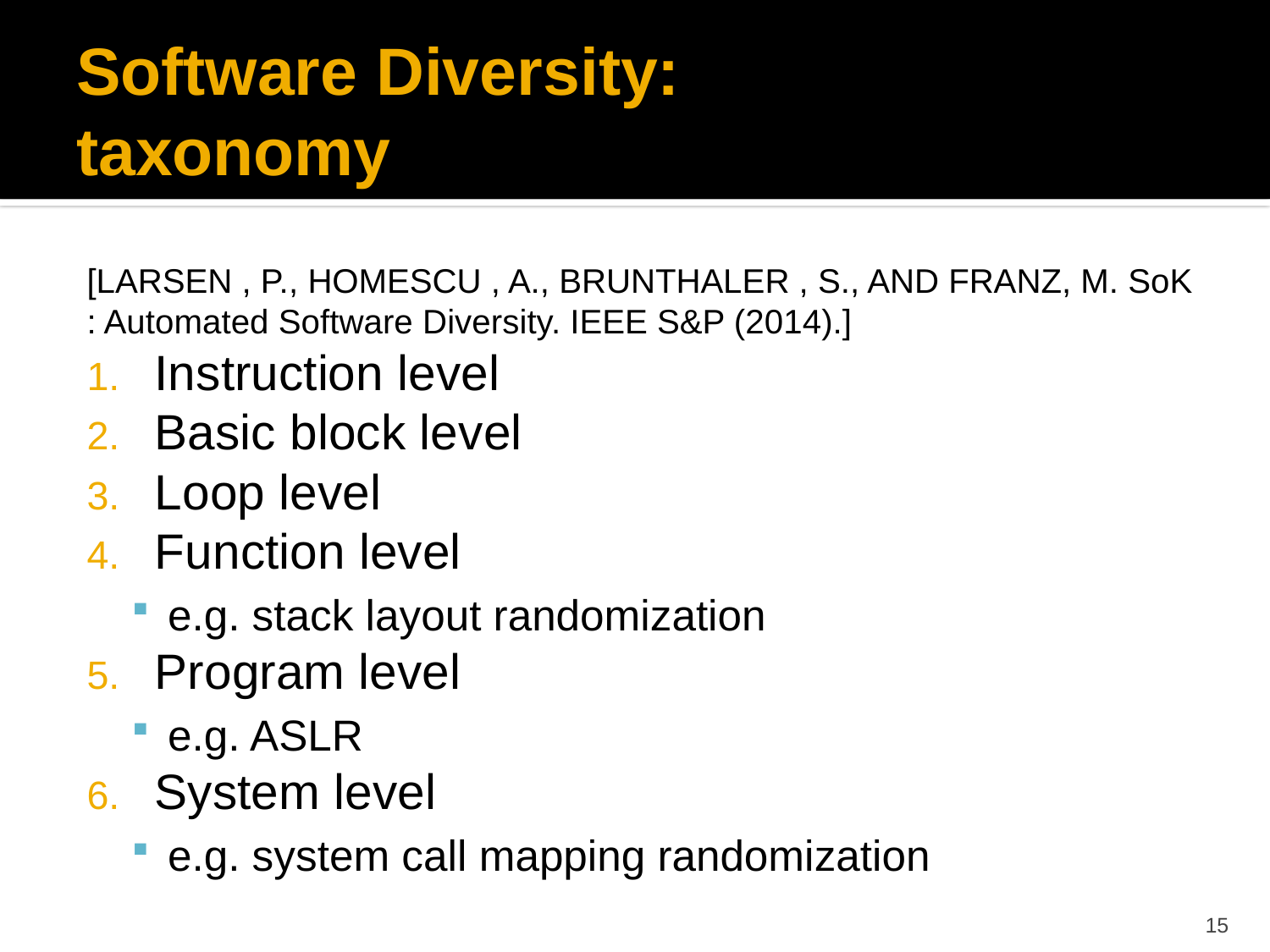

# Software Diversity: taxonomy
[LARSEN , P., HOMESCU , A., BRUNTHALER , S., AND FRANZ, M. SoK : Automated Software Diversity. IEEE S&P (2014).]
Instruction level
Basic block level
Loop level
Function level
e.g. stack layout randomization
Program level
e.g. ASLR
System level
e.g. system call mapping randomization
15